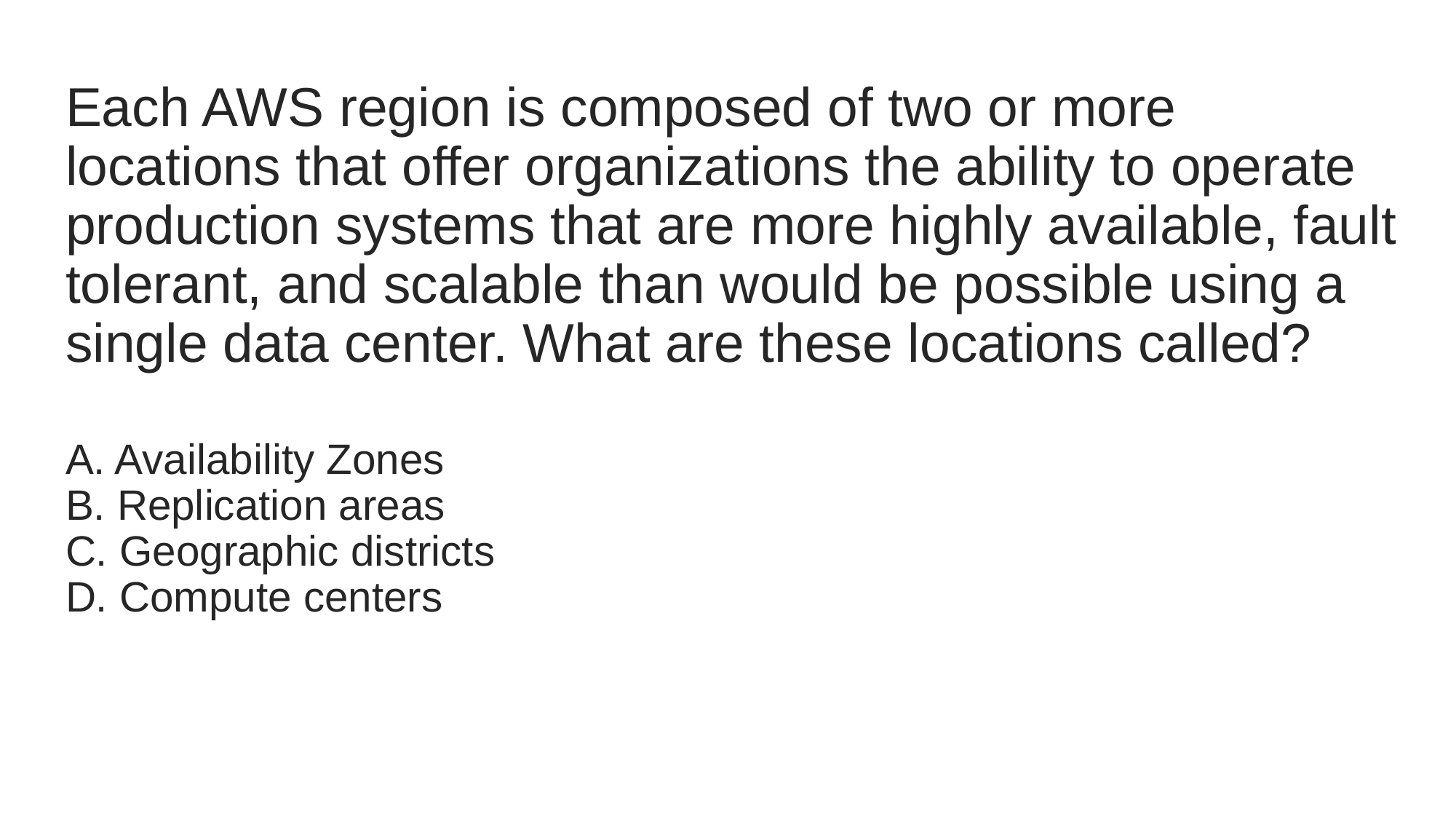

# Each AWS region is composed of two or more locations that offer organizations the ability to operate production systems that are more highly available, fault tolerant, and scalable than would be possible using a single data center. What are these locations called?
A. Availability Zones
B. Replication areas
C. Geographic districts
D. Compute centers